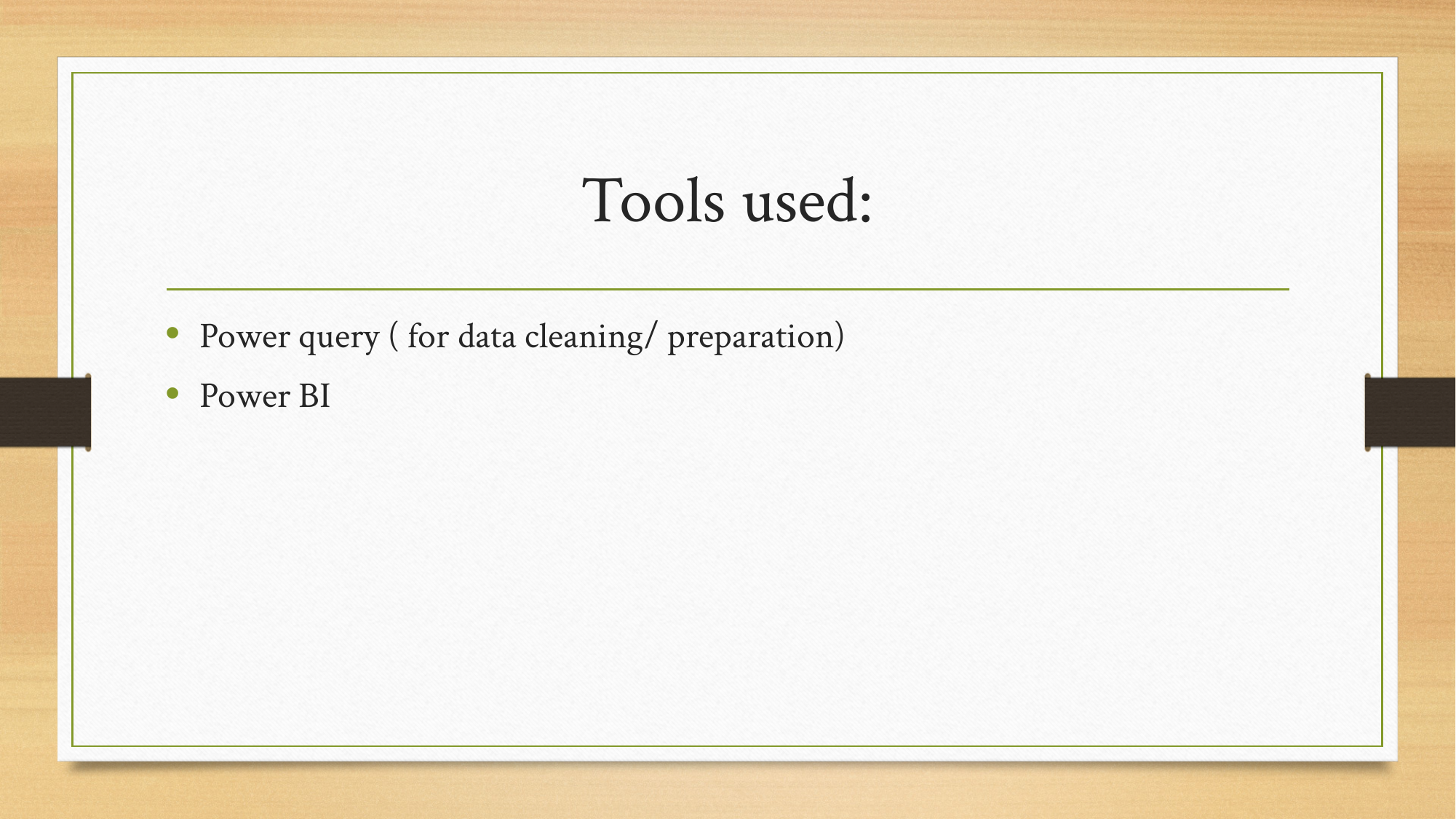

# Tools used:
Power query ( for data cleaning/ preparation)
Power BI